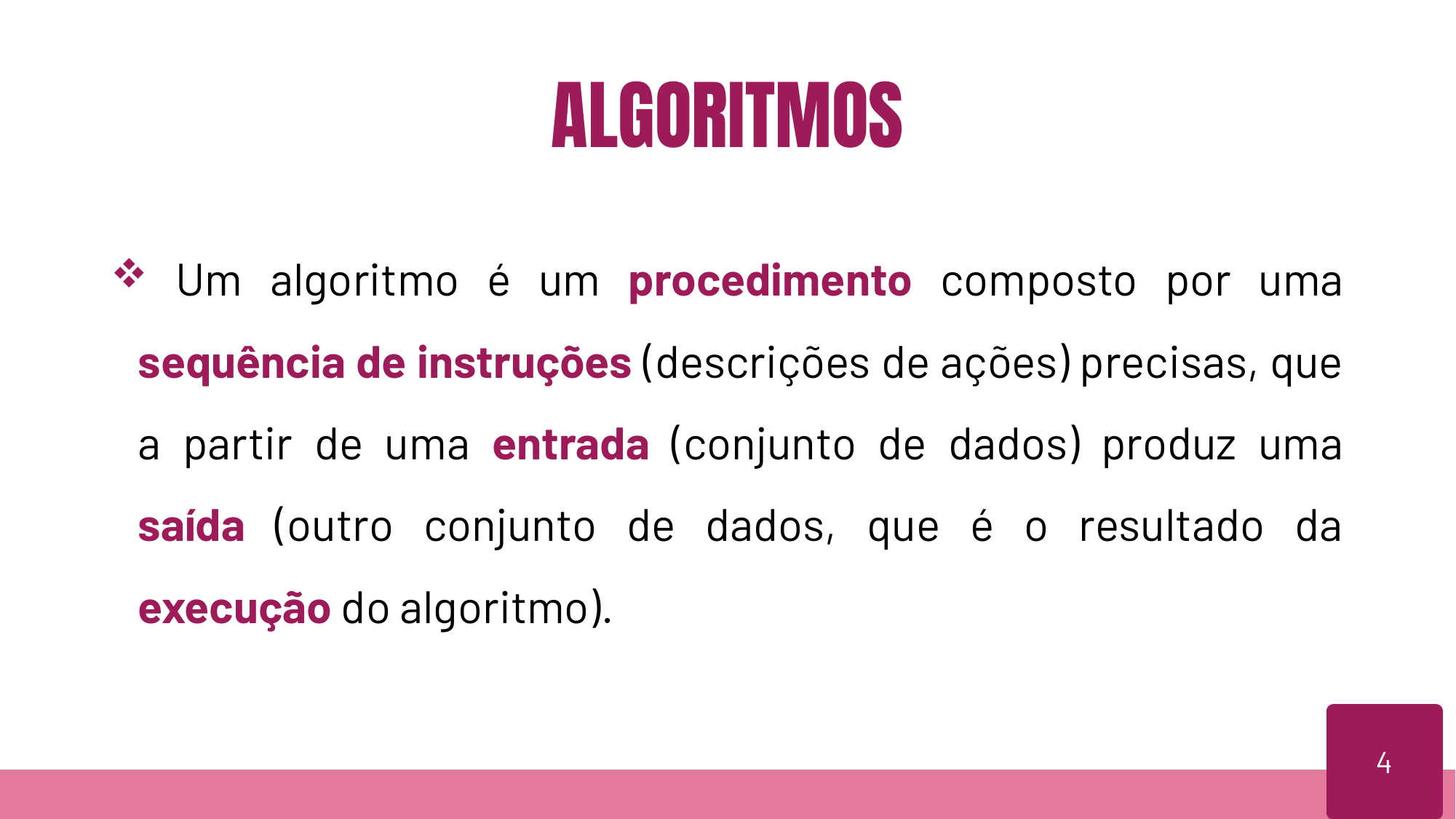

# ALGORITMOS
 Um algoritmo é um procedimento composto por uma sequência de instruções (descrições de ações) precisas, que a partir de uma entrada (conjunto de dados) produz uma saída (outro conjunto de dados, que é o resultado da execução do algoritmo).
4